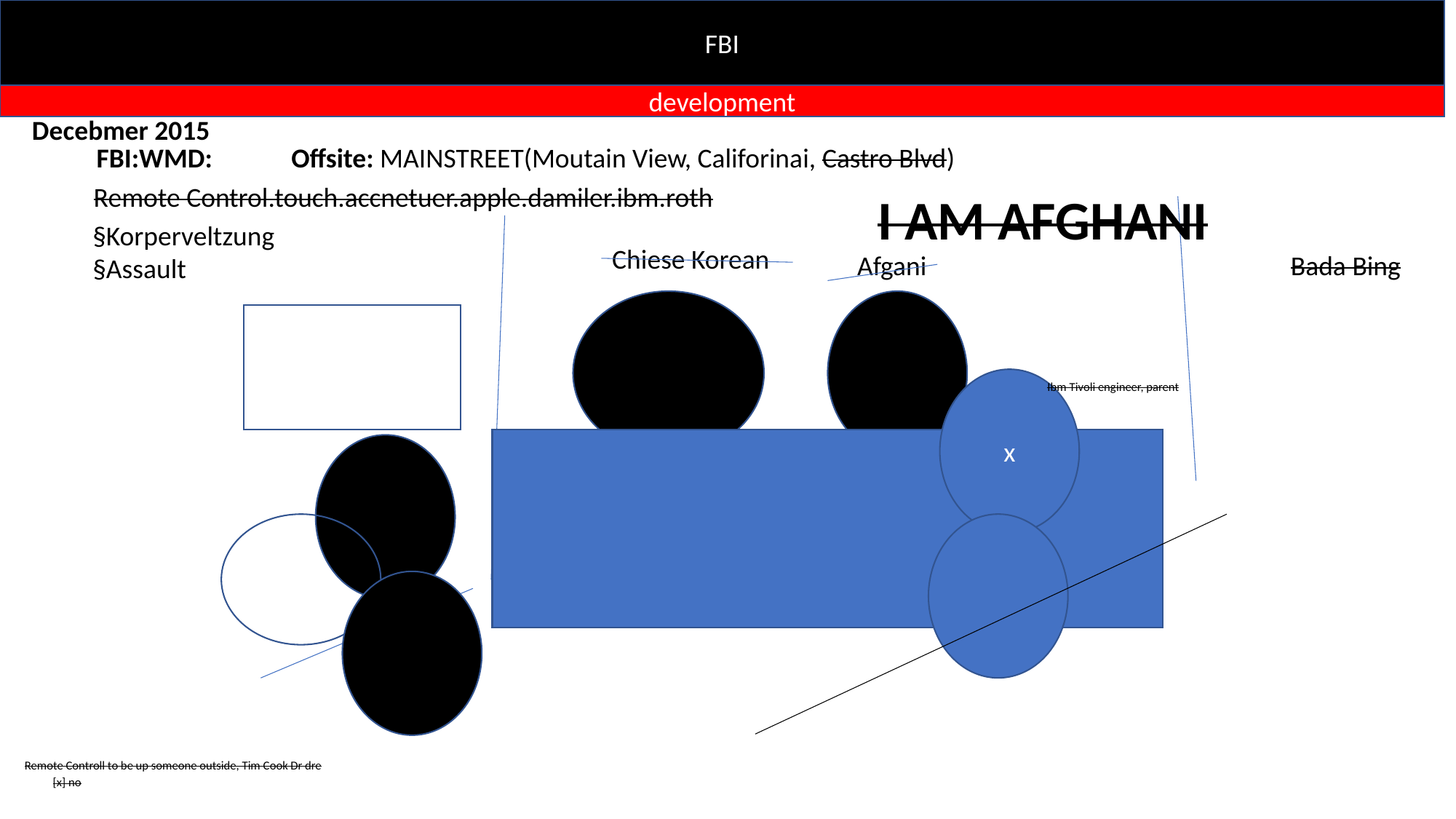

FBI
development
Decebmer 2015
FBI:WMD:

Offsite: MAINSTREET(Moutain View, Califorinai, Castro Blvd)
Remote Control.touch.accnetuer.apple.damiler.ibm.roth
I AM AFGHANI
§Korperveltzung
§Assault
Chiese Korean
Afgani
Bada Bing

x
Ibm Tivoli engineer, parent

Remote Controll to be up someone outside, Tim Cook Dr dre
[x] no